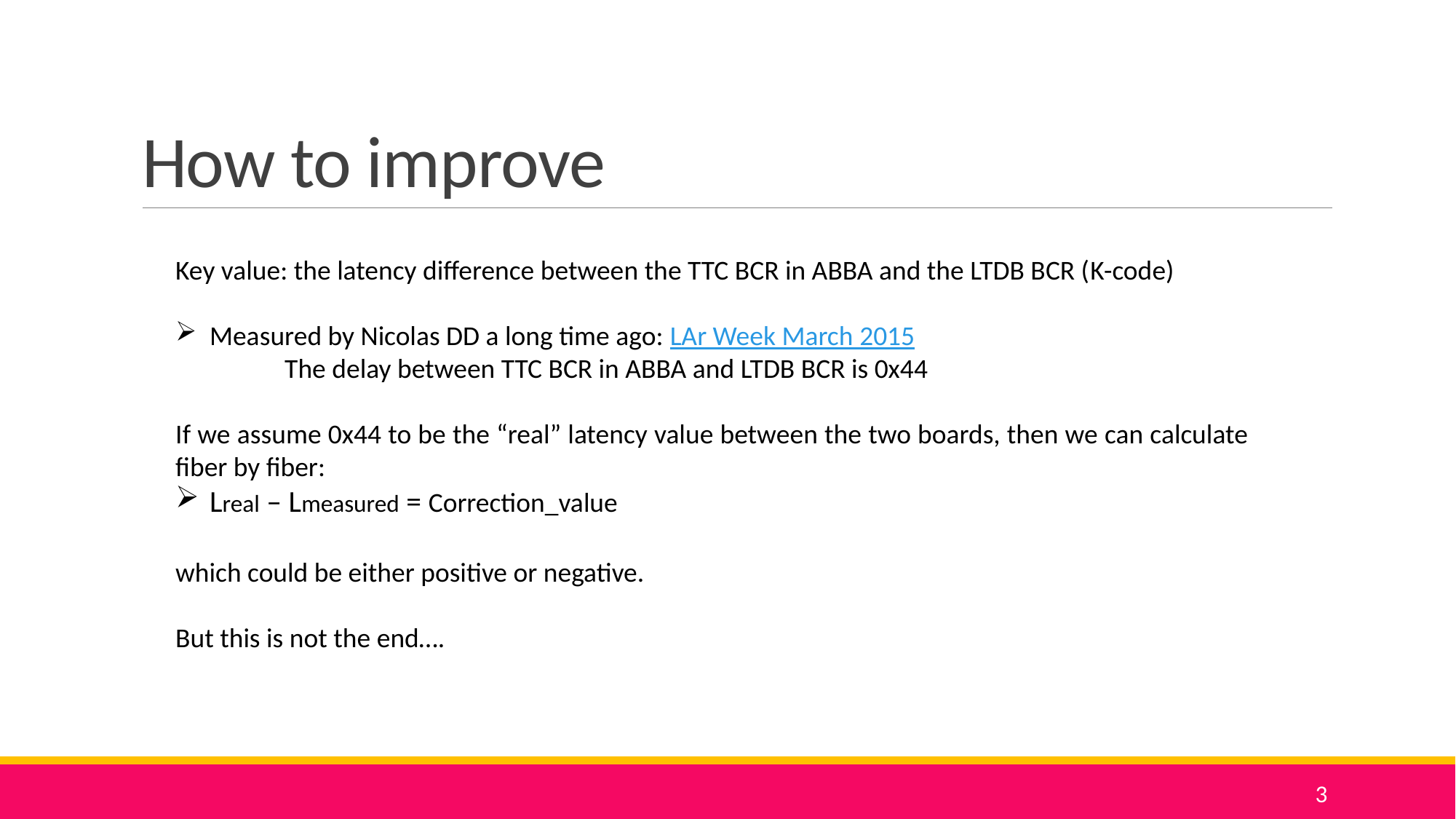

# How to improve
Key value: the latency difference between the TTC BCR in ABBA and the LTDB BCR (K-code)

Measured by Nicolas DD a long time ago: LAr Week March 2015
	The delay between TTC BCR in ABBA and LTDB BCR is 0x44

If we assume 0x44 to be the “real” latency value between the two boards, then we can calculate fiber by fiber:
Lreal – Lmeasured = Correction_value

which could be either positive or negative.

But this is not the end….

3